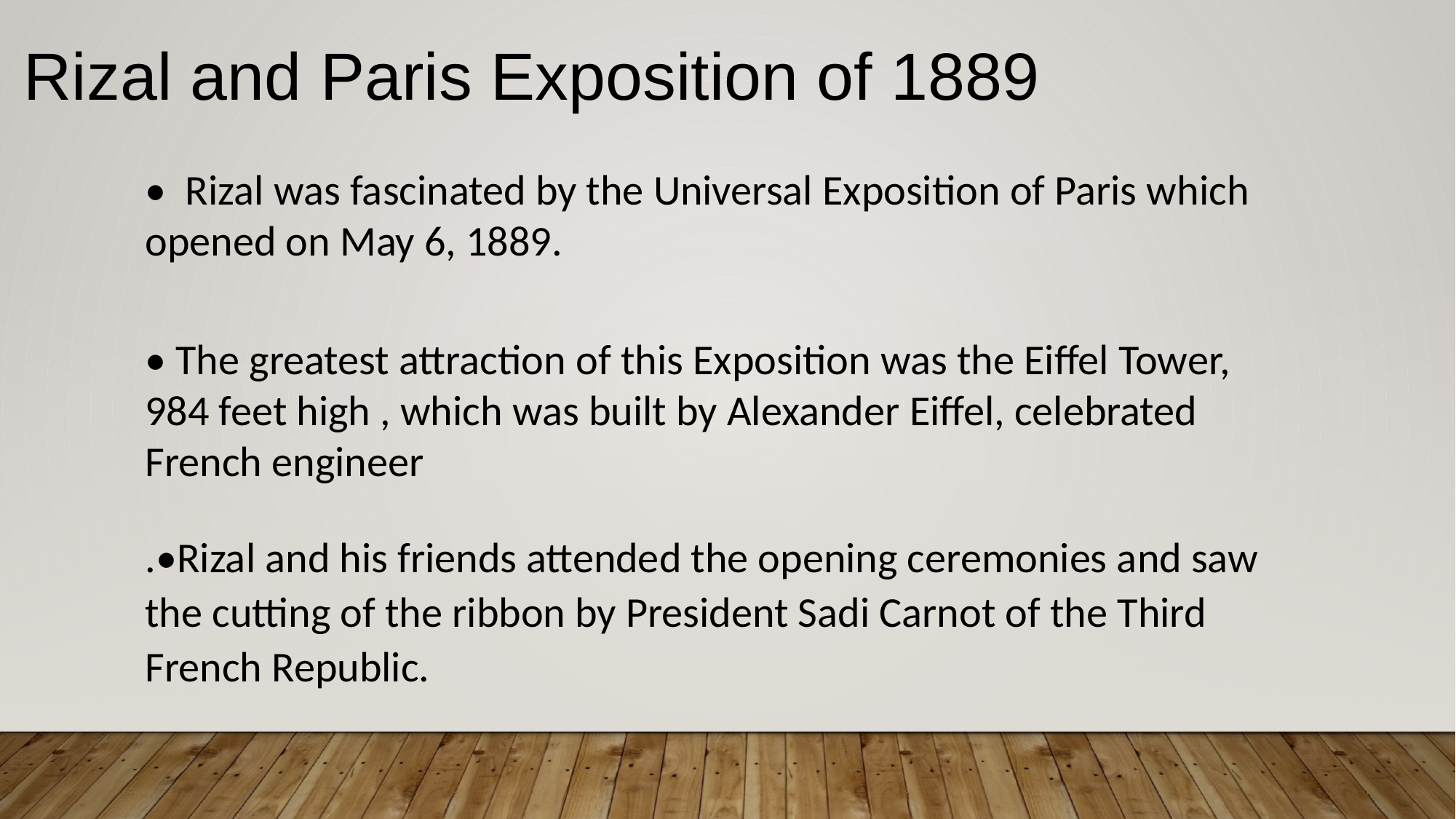

Rizal and Paris Exposition of 1889
•  Rizal was fascinated by the Universal Exposition of Paris which opened on May 6, 1889.
• The greatest attraction of this Exposition was the Eiffel Tower, 984 feet high , which was built by Alexander Eiffel, celebrated French engineer
.•Rizal and his friends attended the opening ceremonies and saw the cutting of the ribbon by President Sadi Carnot of the Third French Republic.